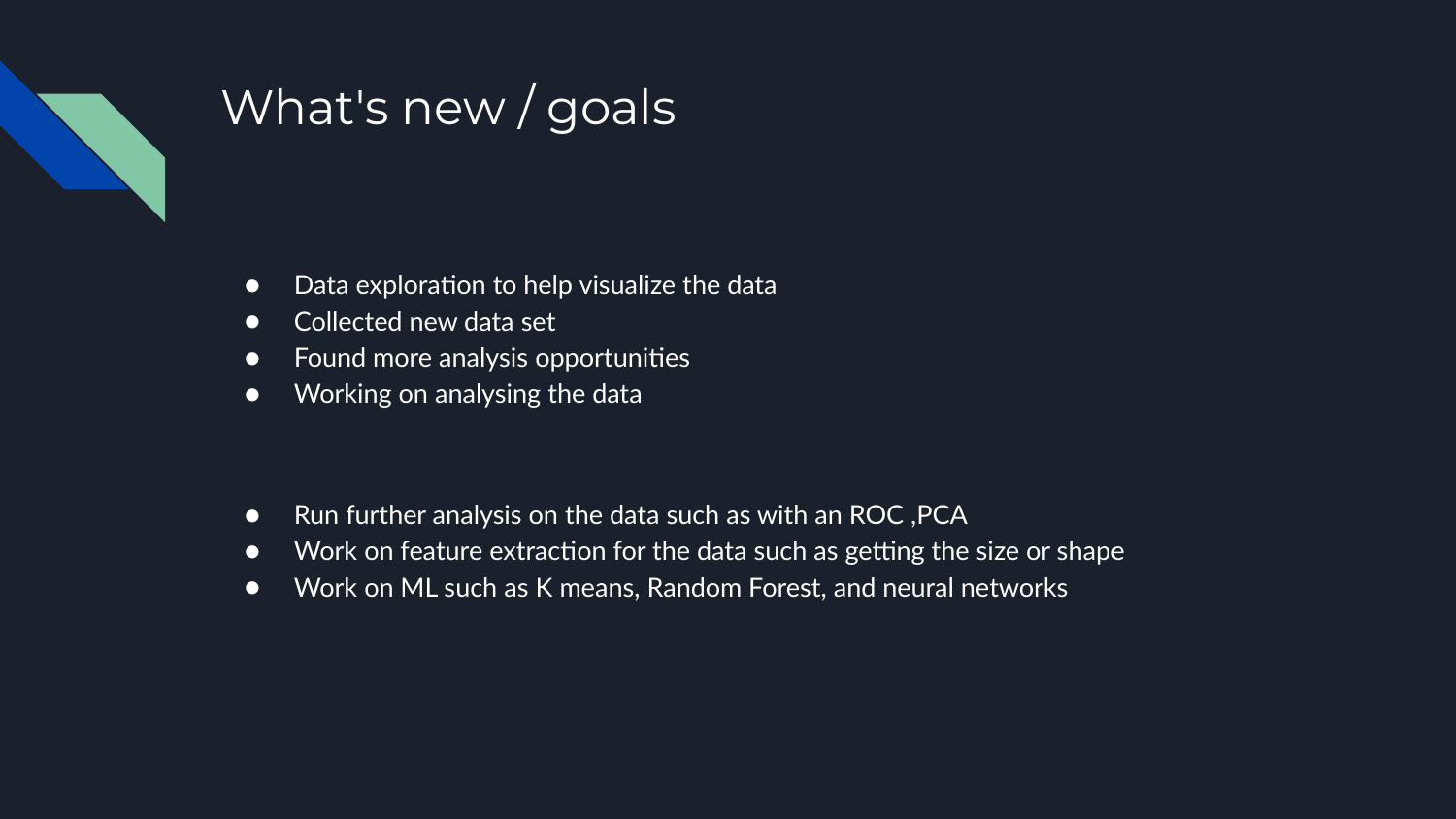

# What's new / goals
Data exploration to help visualize the data
Collected new data set
Found more analysis opportunities
Working on analysing the data

Run further analysis on the data such as with an ROC ,PCA
Work on feature extraction for the data such as getting the size or shape
Work on ML such as K means, Random Forest, and neural networks